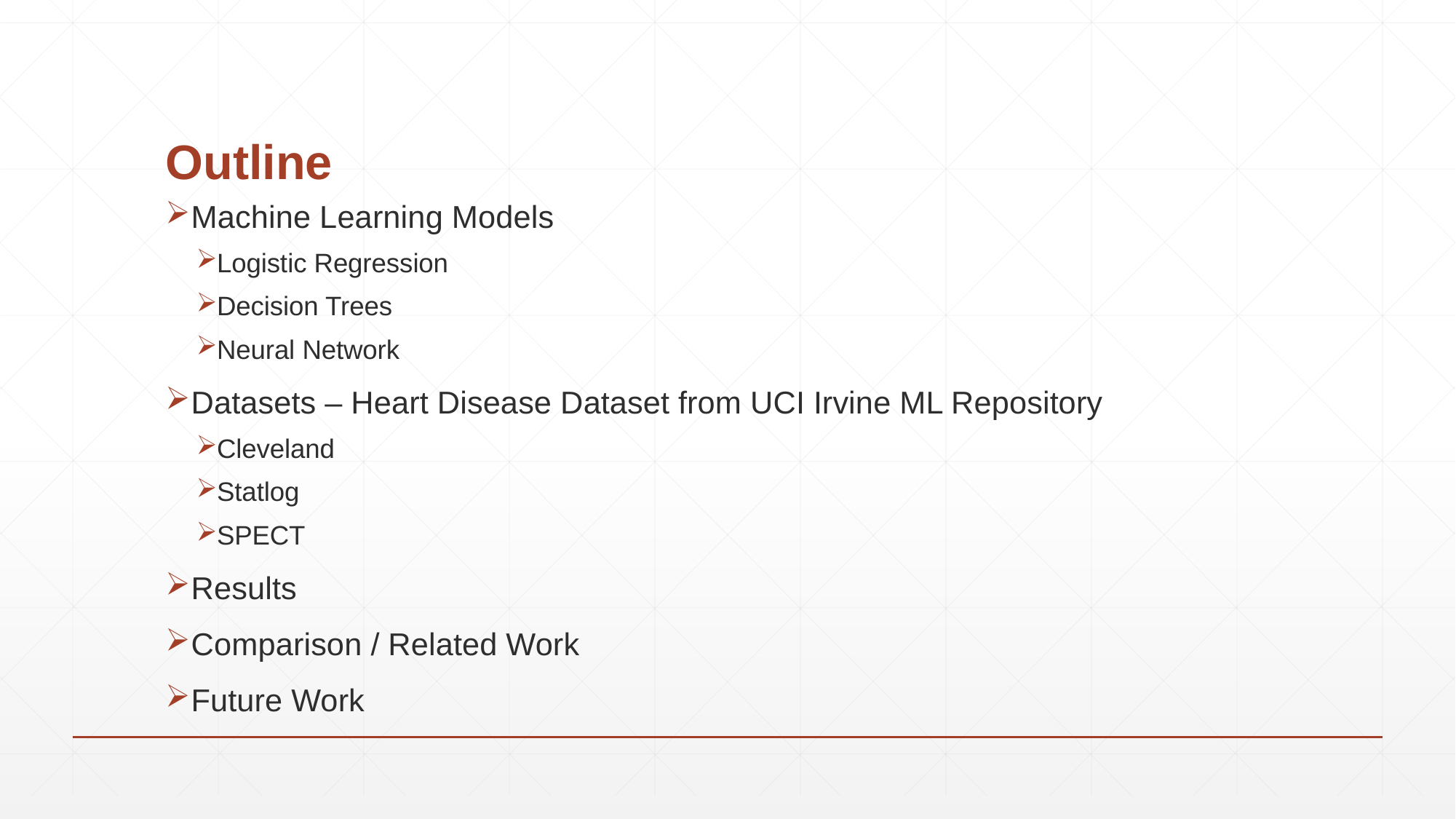

# Outline
Machine Learning Models
Logistic Regression
Decision Trees
Neural Network
Datasets – Heart Disease Dataset from UCI Irvine ML Repository
Cleveland
Statlog
SPECT
Results
Comparison / Related Work
Future Work